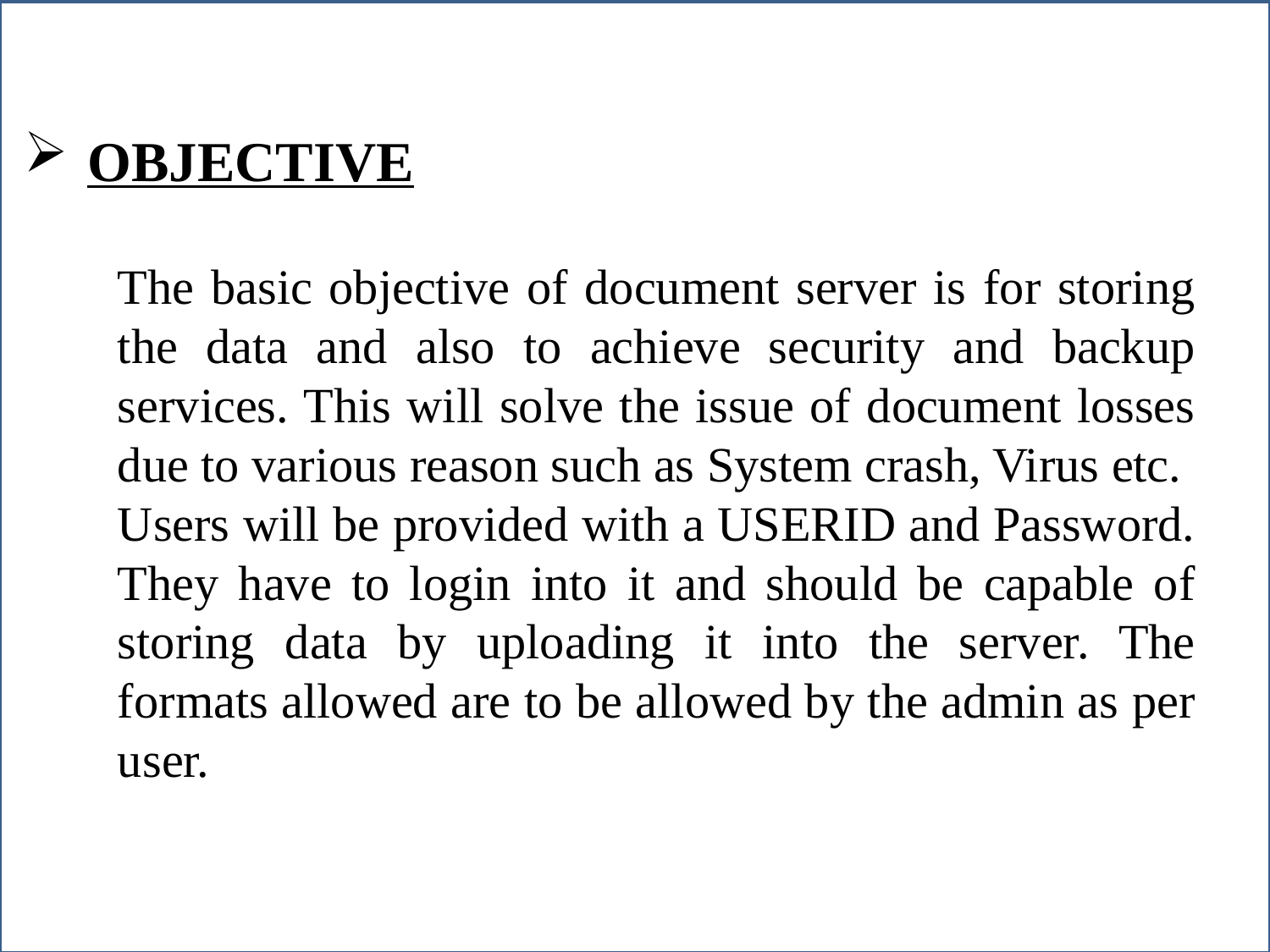

OBJECTIVE

The basic objective of document server is for storing the data and also to achieve security and backup services. This will solve the issue of document losses due to various reason such as System crash, Virus etc.
Users will be provided with a USERID and Password. They have to login into it and should be capable of storing data by uploading it into the server. The formats allowed are to be allowed by the admin as per user.